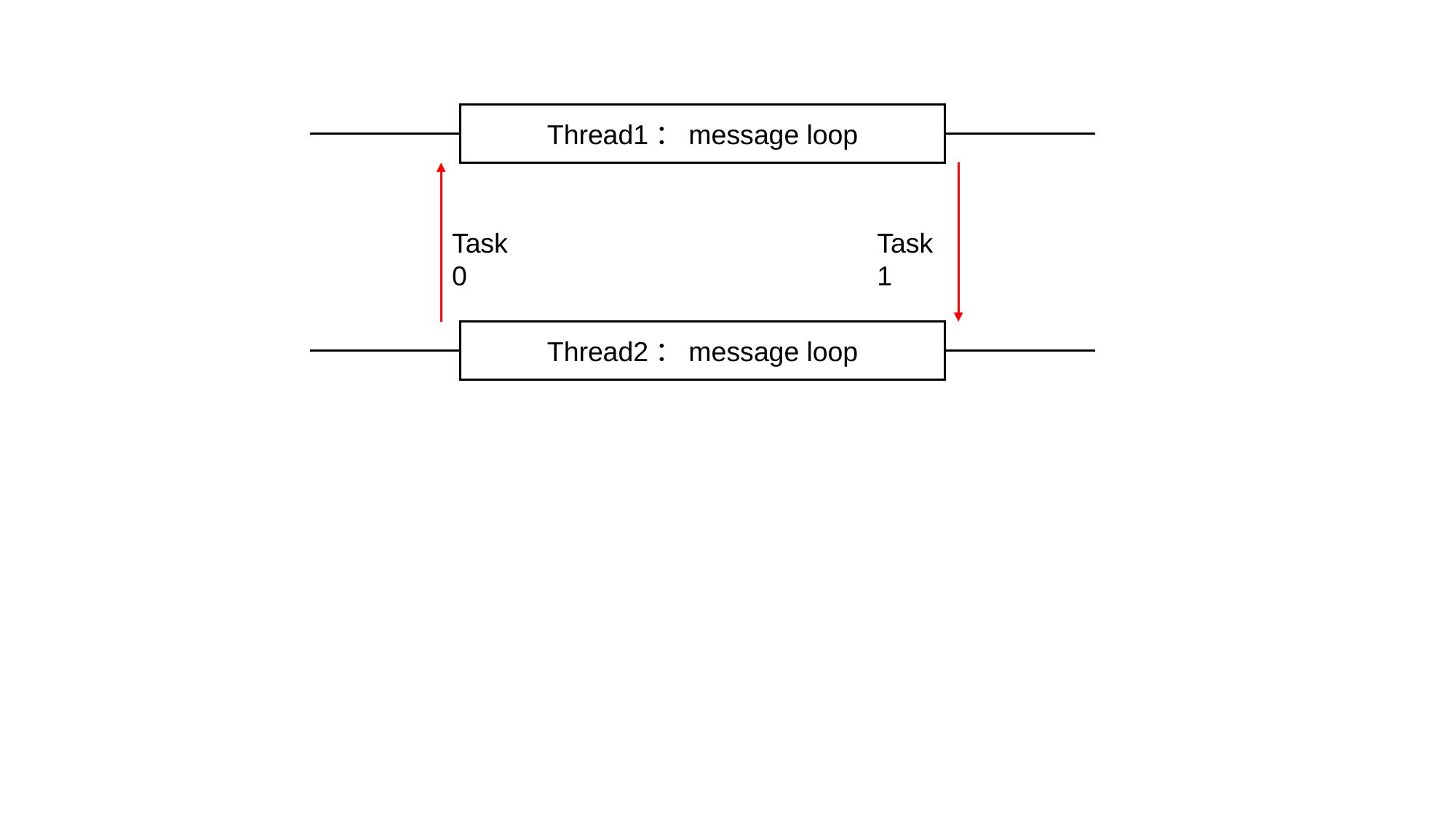

Thread1：message loop
Task 0
Task 1
Thread2：message loop
gdbus